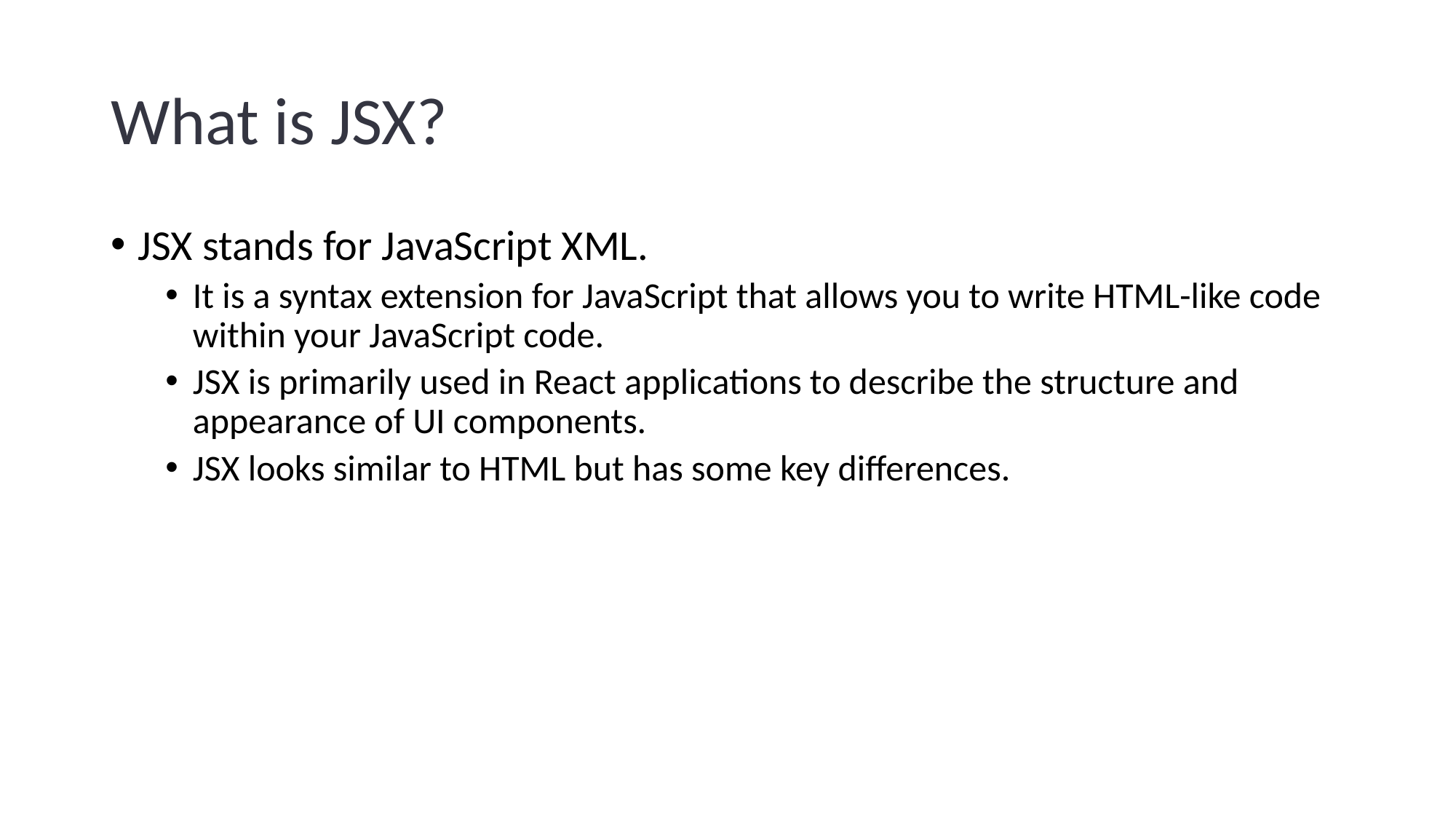

# What is JSX?
JSX stands for JavaScript XML.
It is a syntax extension for JavaScript that allows you to write HTML-like code within your JavaScript code.
JSX is primarily used in React applications to describe the structure and appearance of UI components.
JSX looks similar to HTML but has some key differences.